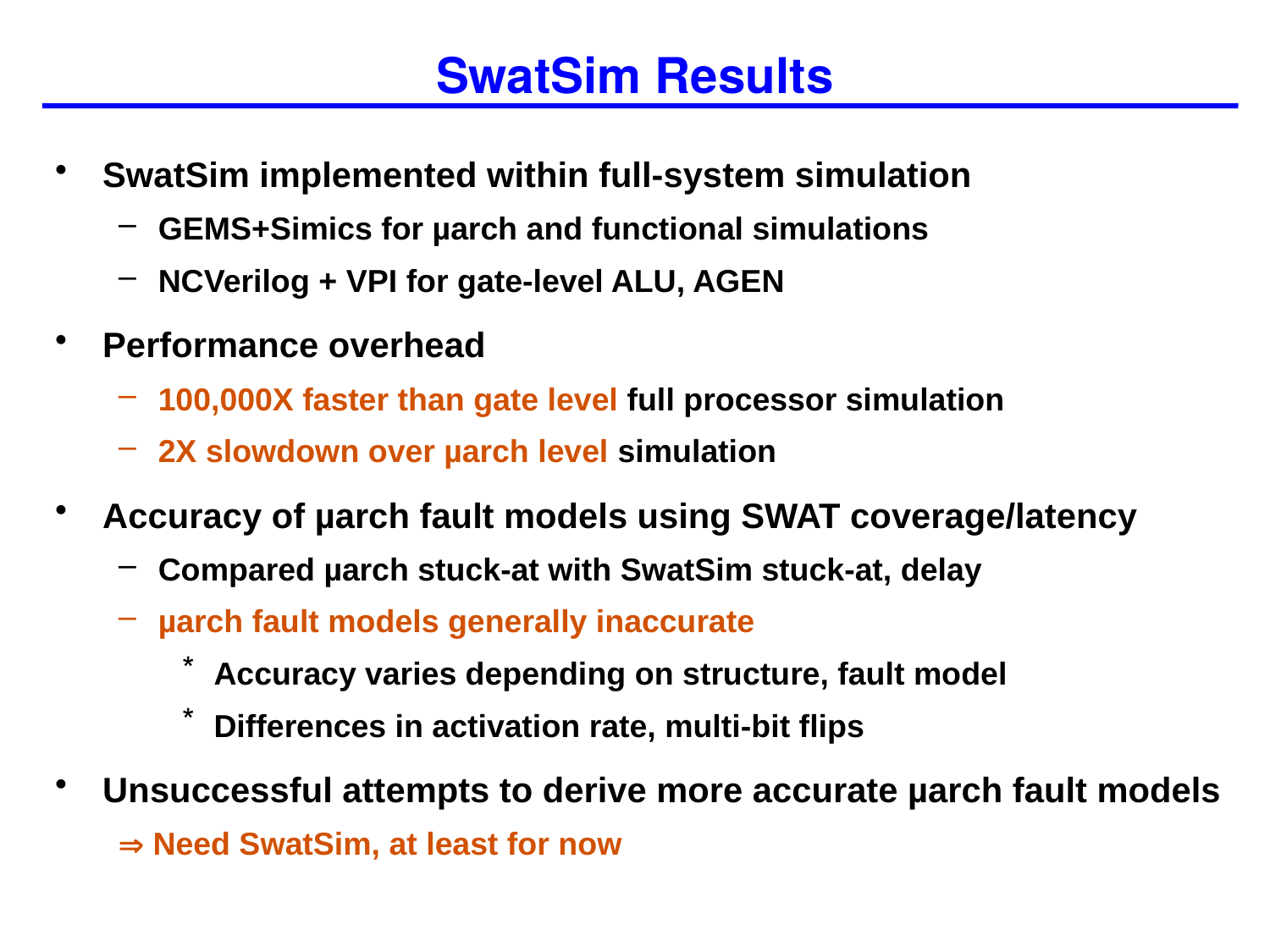

# SwatSim Results
SwatSim implemented within full-system simulation
GEMS+Simics for µarch and functional simulations
NCVerilog + VPI for gate-level ALU, AGEN
Performance overhead
100,000X faster than gate level full processor simulation
2X slowdown over µarch level simulation
Accuracy of µarch fault models using SWAT coverage/latency
Compared µarch stuck-at with SwatSim stuck-at, delay
µarch fault models generally inaccurate
Accuracy varies depending on structure, fault model
Differences in activation rate, multi-bit flips
Unsuccessful attempts to derive more accurate µarch fault models
⇒ Need SwatSim, at least for now